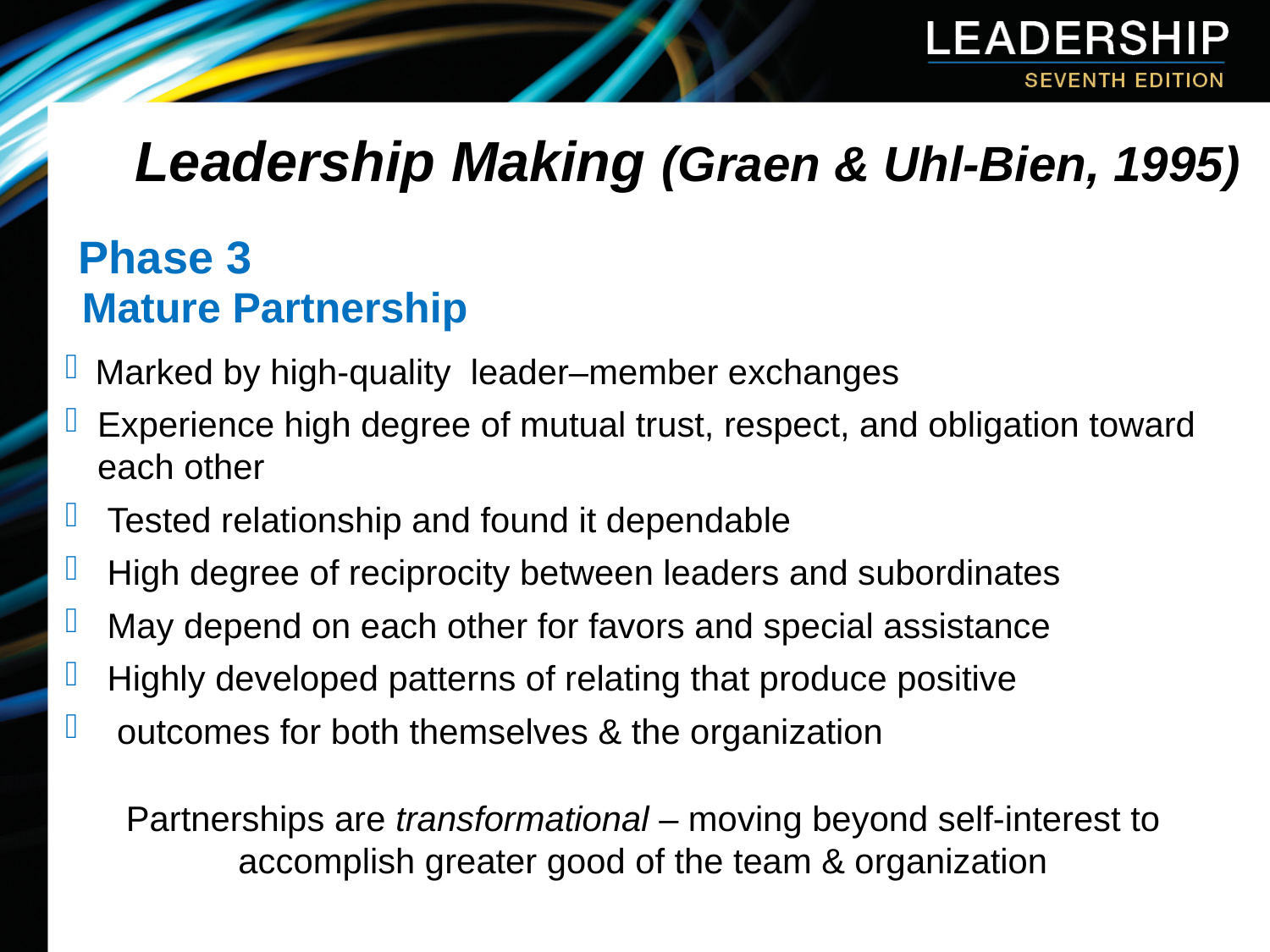

# Leadership Making (Graen & Uhl-Bien, 1995)
Phase 3
Mature Partnership
Marked by high-quality  leader–member exchanges
Experience high degree of mutual trust, respect, and obligation toward each other
 Tested relationship and found it dependable
 High degree of reciprocity between leaders and subordinates
 May depend on each other for favors and special assistance
 Highly developed patterns of relating that produce positive
  outcomes for both themselves & the organization
Partnerships are transformational – moving beyond self-interest to accomplish greater good of the team & organization